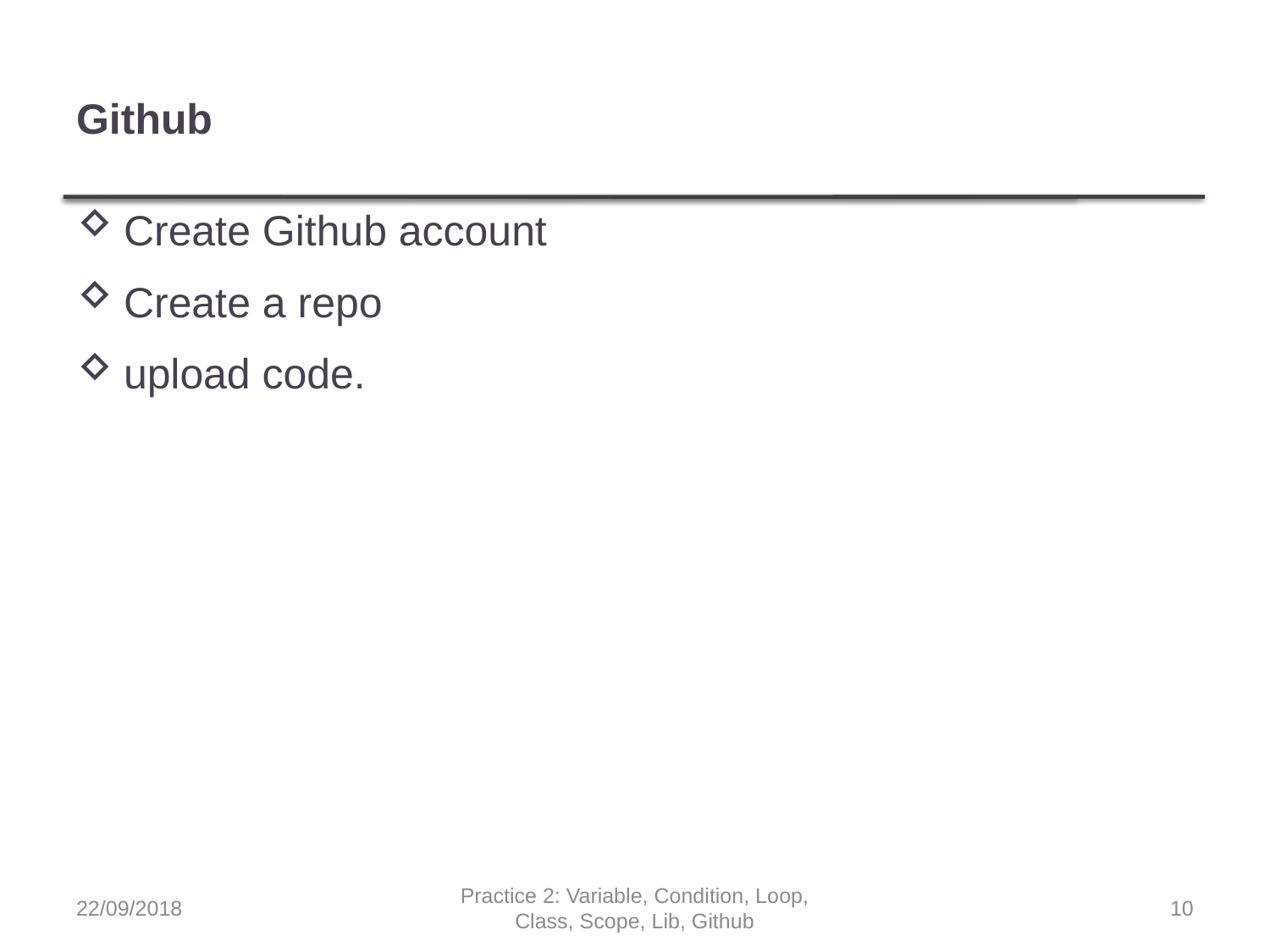

# Github
Create Github account
Create a repo
upload code.

22/09/2018
Practice 2: Variable, Condition, Loop, Class, Scope, Lib, Github
10